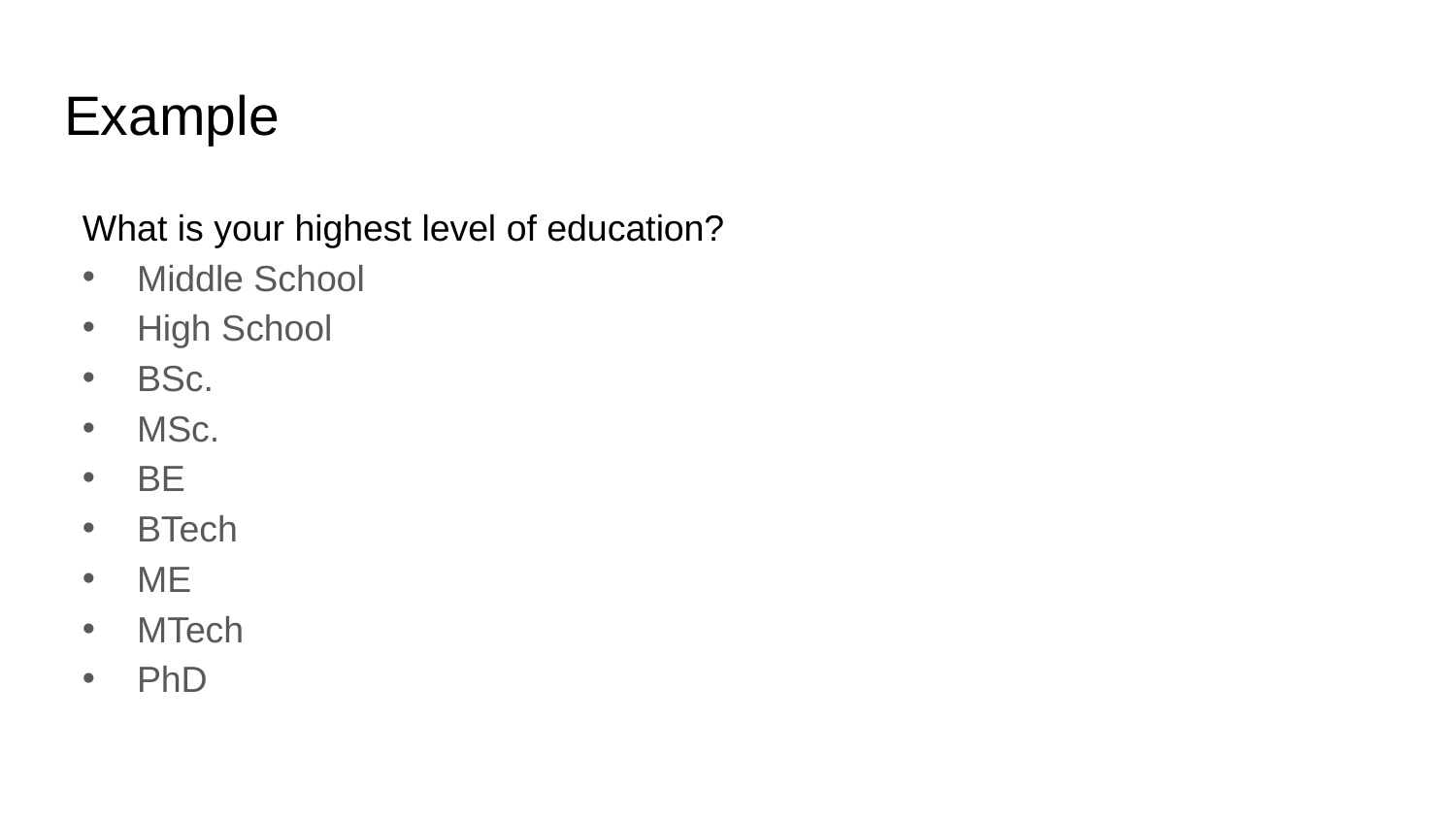

# Example
What is your highest level of education?
Middle School
High School
BSc.
MSc.
BE
BTech
ME
MTech
PhD